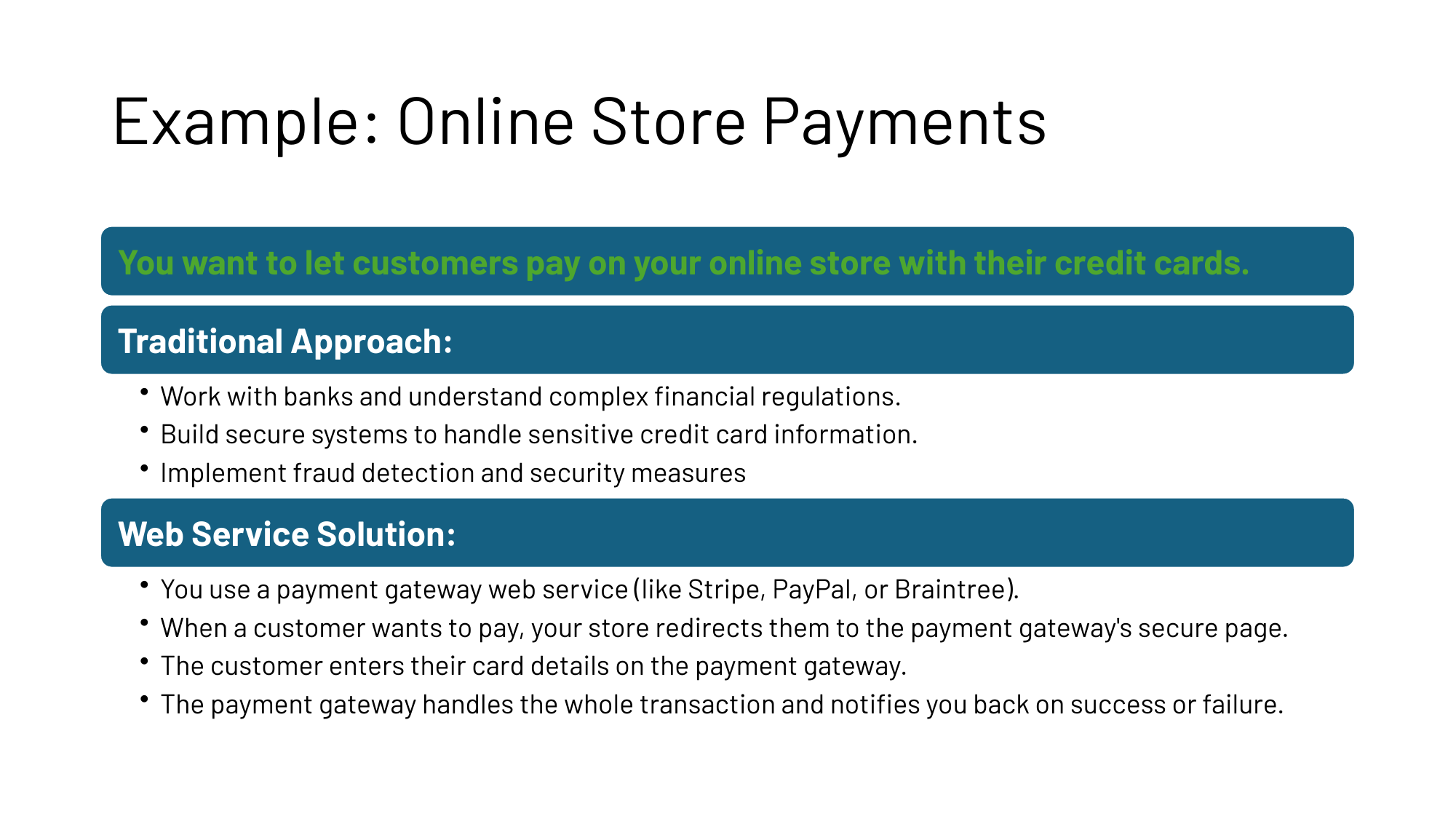

# Example: Online Store Payments
You want to let customers pay on your online store with their credit cards.
Traditional Approach:
Work with banks and understand complex financial regulations.
Build secure systems to handle sensitive credit card information.
Implement fraud detection and security measures
Web Service Solution:
You use a payment gateway web service (like Stripe, PayPal, or Braintree).
When a customer wants to pay, your store redirects them to the payment gateway's secure page.
The customer enters their card details on the payment gateway.
The payment gateway handles the whole transaction and notifies you back on success or failure.